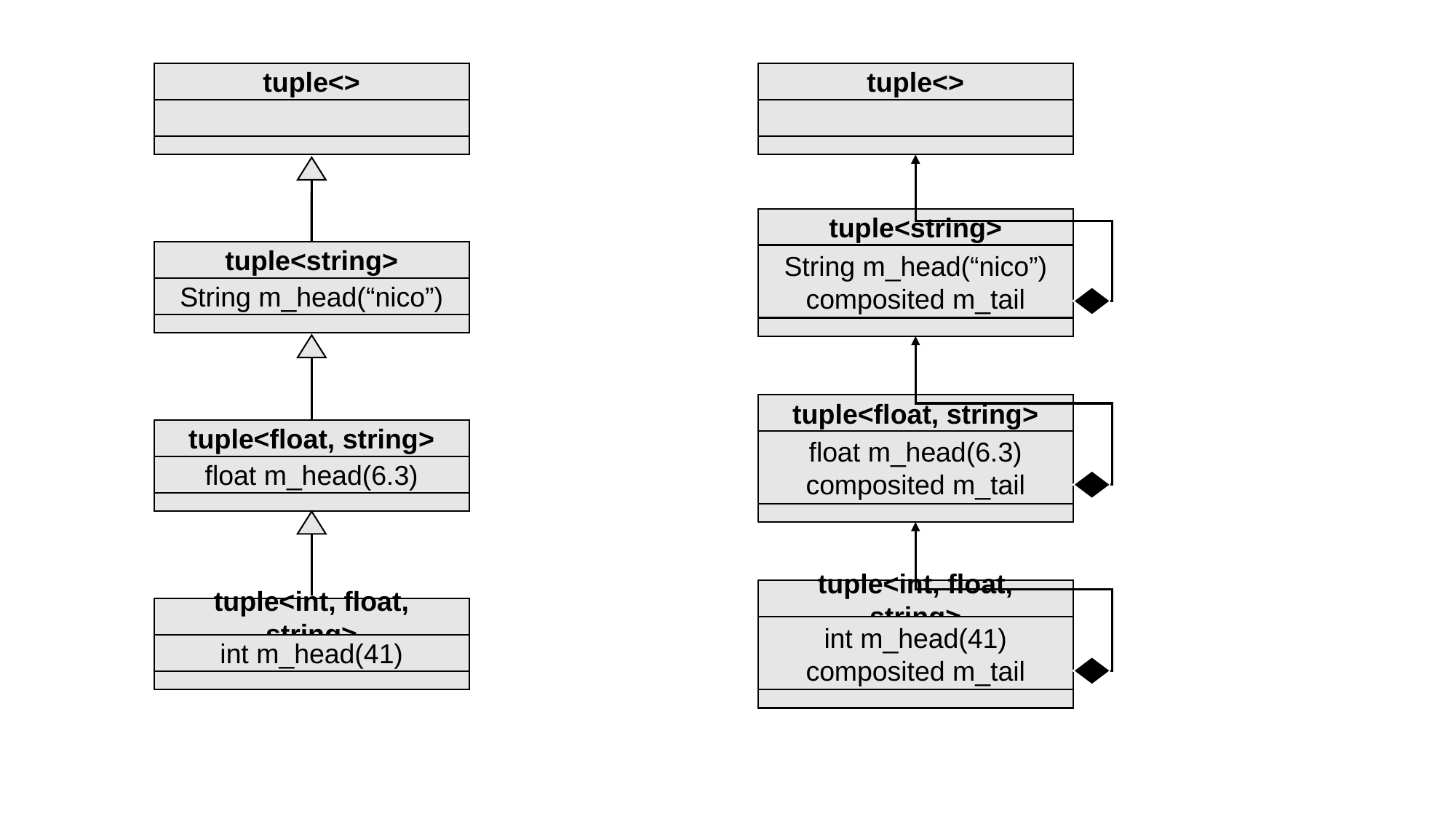

tuple<>
tuple<>

tuple<string>
tuple<string>
String m_head(“nico”)
composited m_tail
String m_head(“nico”)

tuple<float, string>
tuple<float, string>
float m_head(6.3)
composited m_tail
float m_head(6.3)

tuple<int, float, string>
tuple<int, float, string>
int m_head(41)
composited m_tail
int m_head(41)